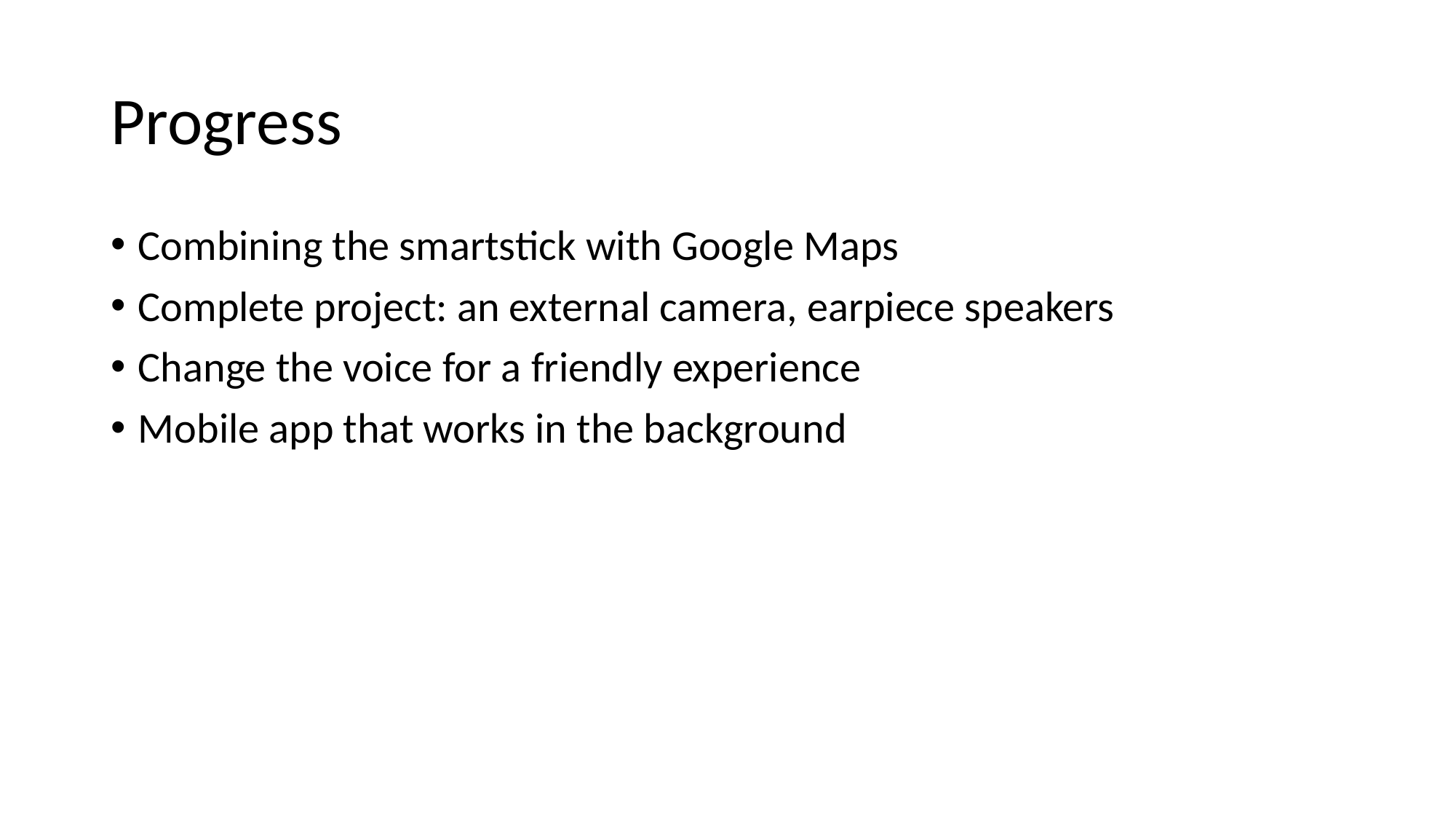

# Progress
Combining the smartstick with Google Maps
Complete project: an external camera, earpiece speakers
Change the voice for a friendly experience
Mobile app that works in the background